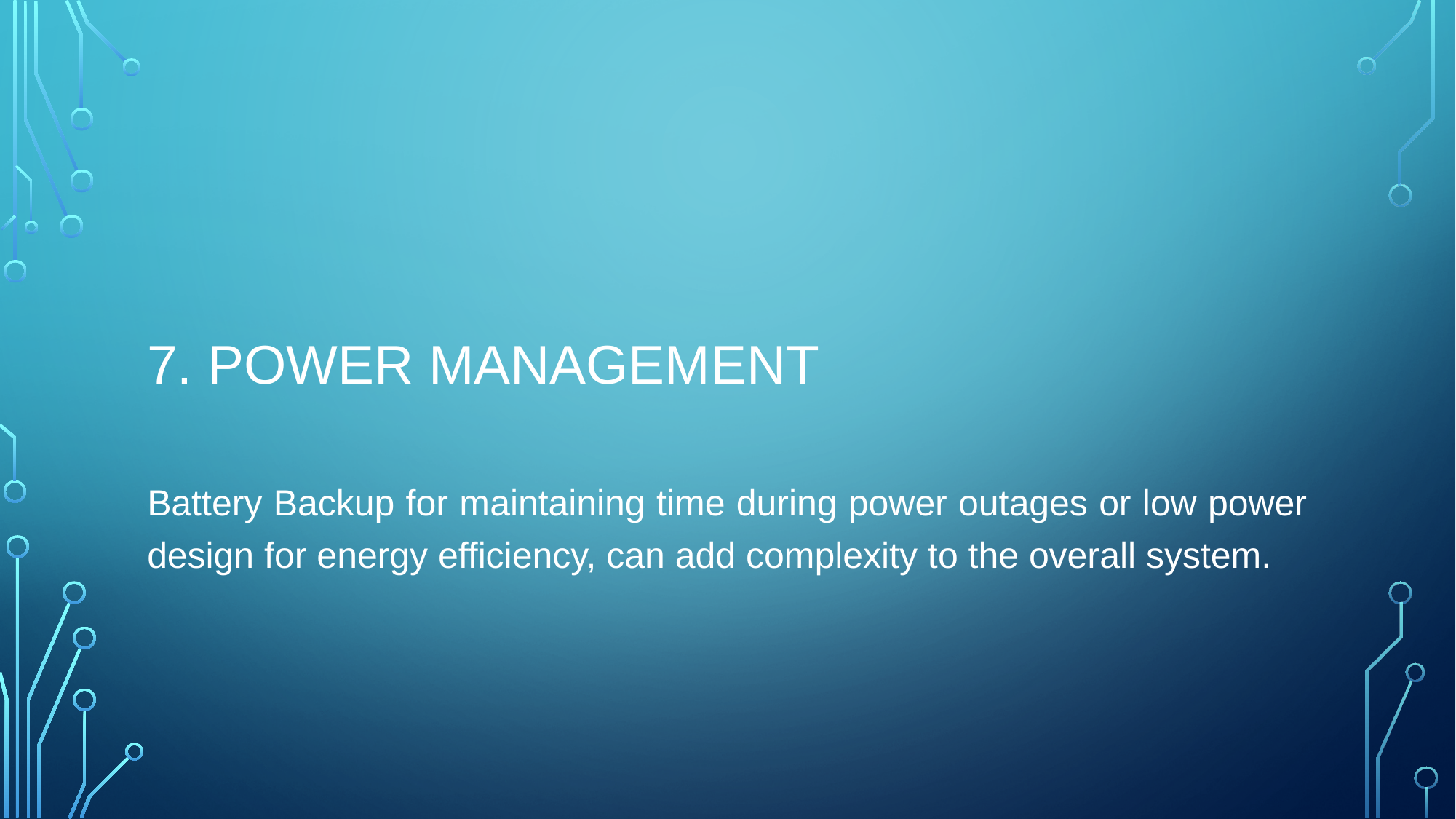

# 7. Power Management
Battery Backup for maintaining time during power outages or low power design for energy efficiency, can add complexity to the overall system.